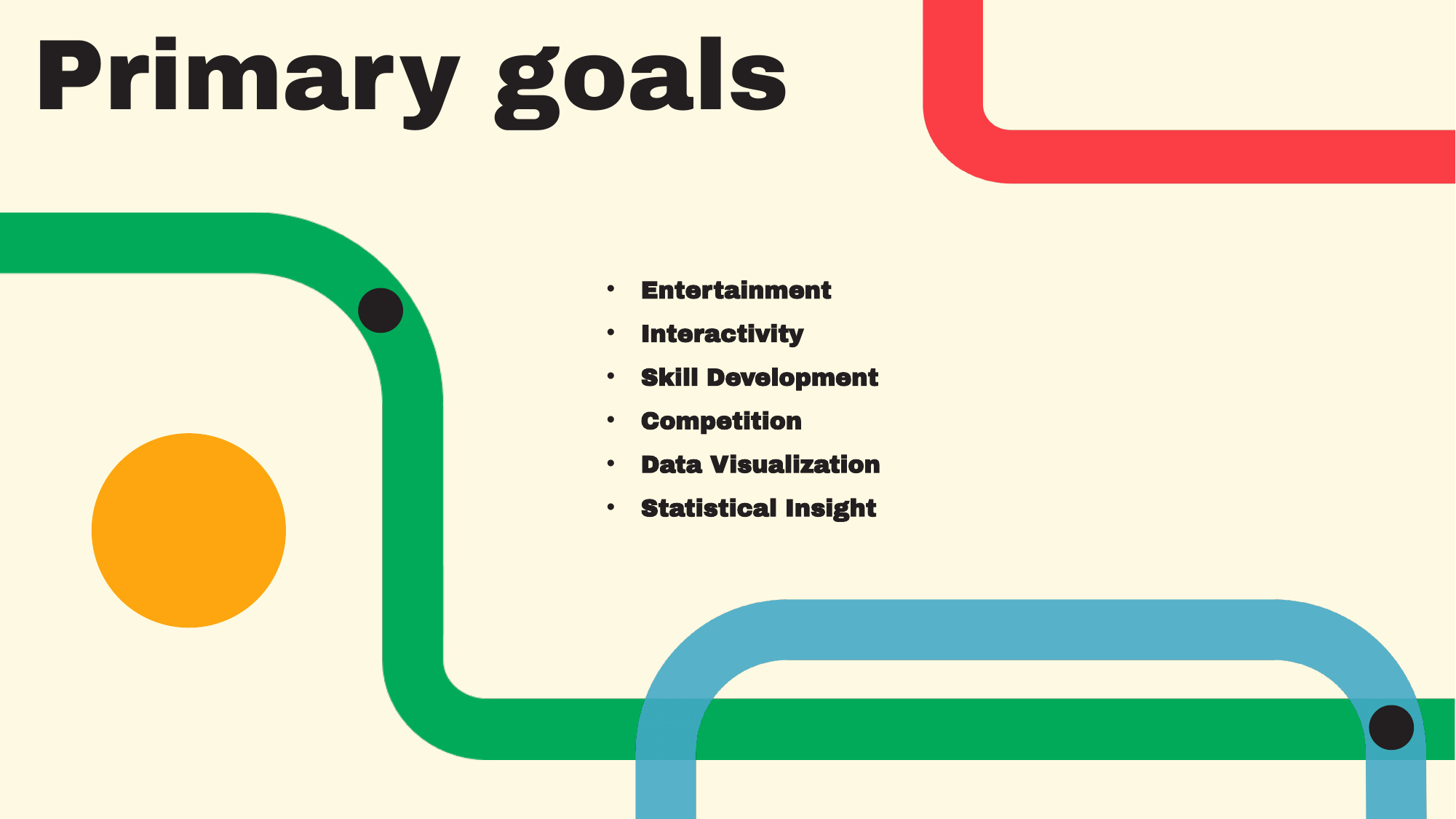

# Primary goals
Entertainment
Interactivity
Skill Development
Competition
Data Visualization
Statistical Insight